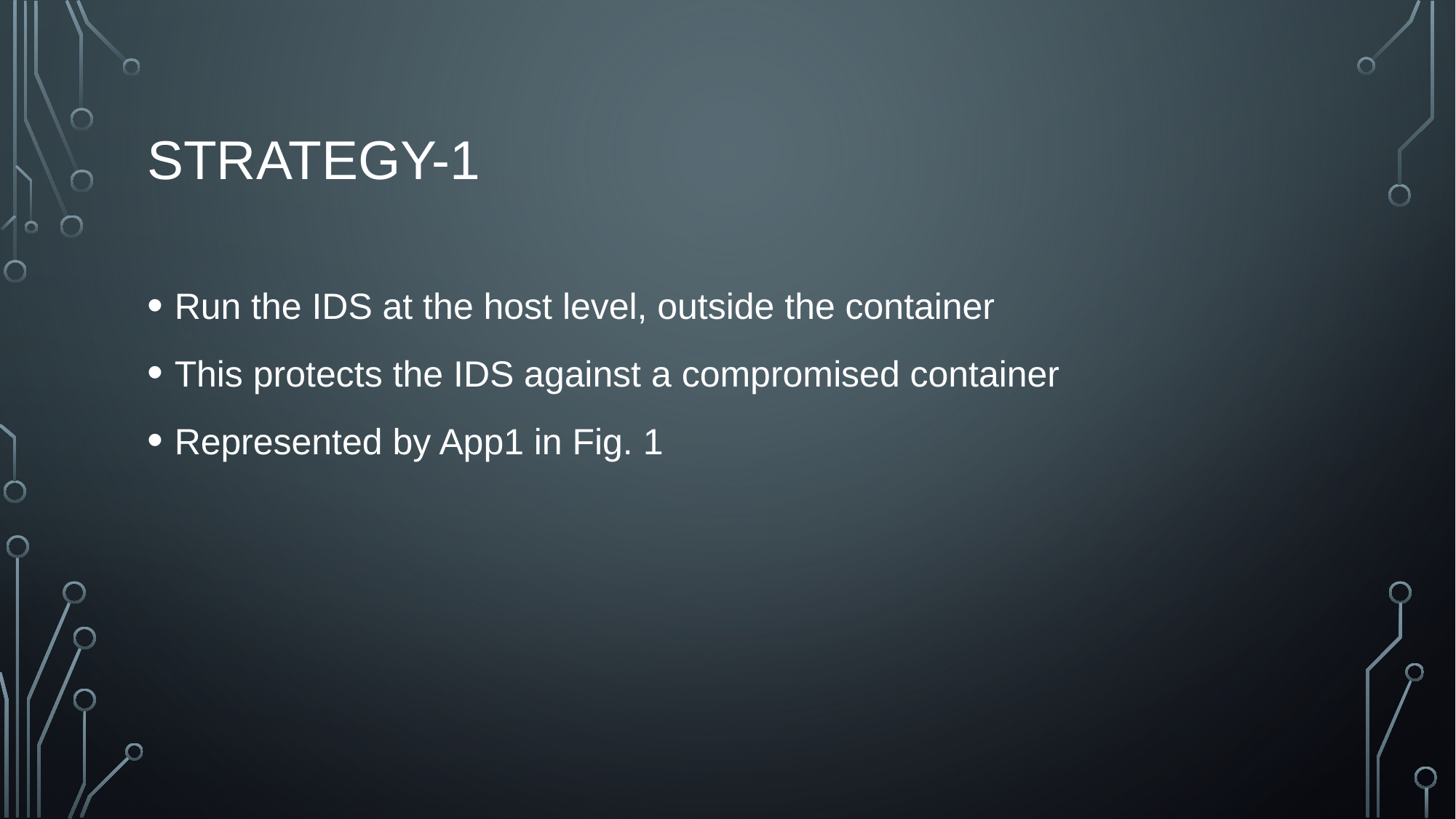

# Strategy-1
Run the IDS at the host level, outside the container
This protects the IDS against a compromised container
Represented by App1 in Fig. 1